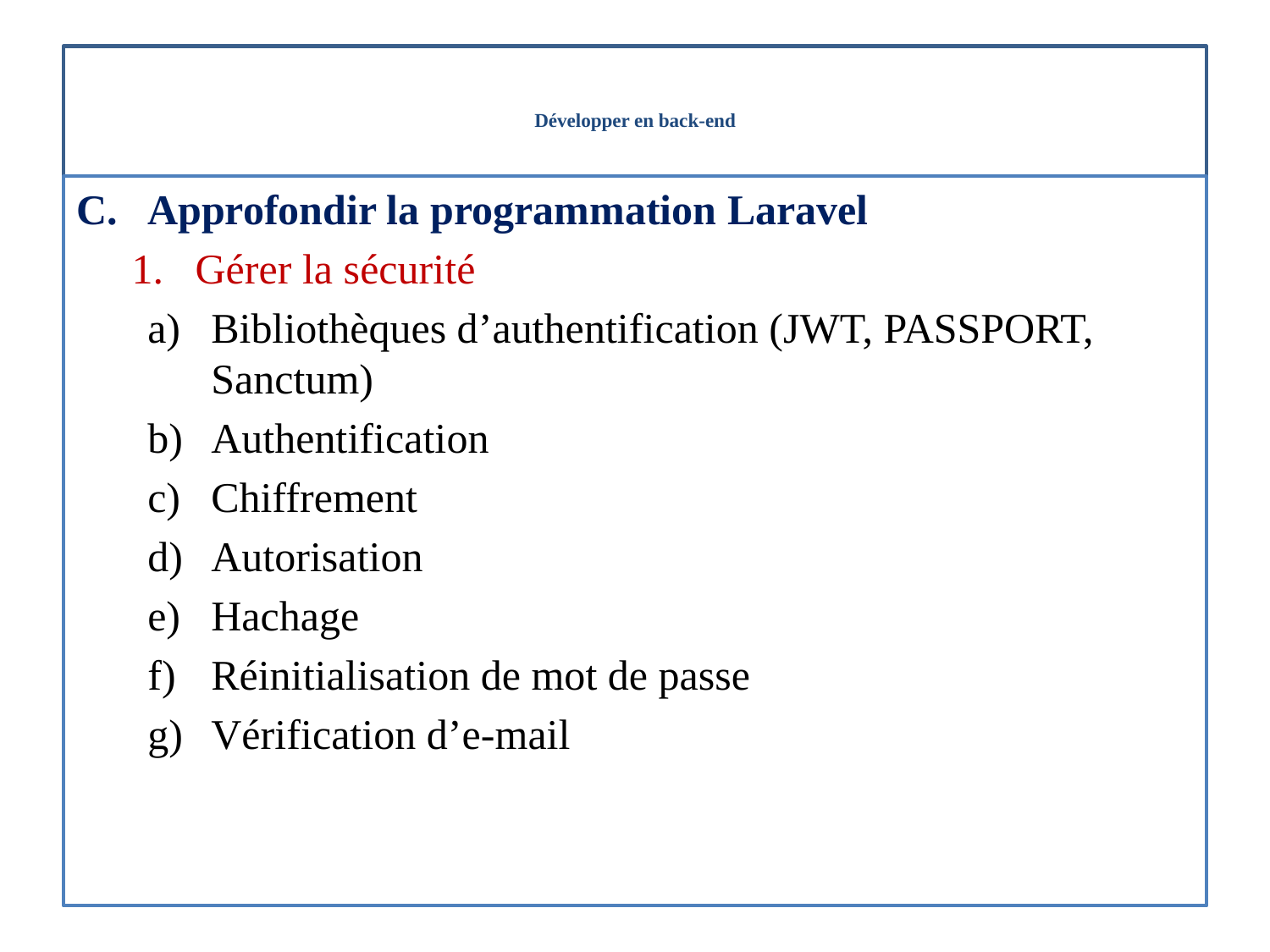

# Développer en back-end
Approfondir la programmation Laravel
Gérer la sécurité
Bibliothèques d’authentification (JWT, PASSPORT, Sanctum)
Authentification
Chiffrement
Autorisation
Hachage
Réinitialisation de mot de passe
Vérification d’e-mail